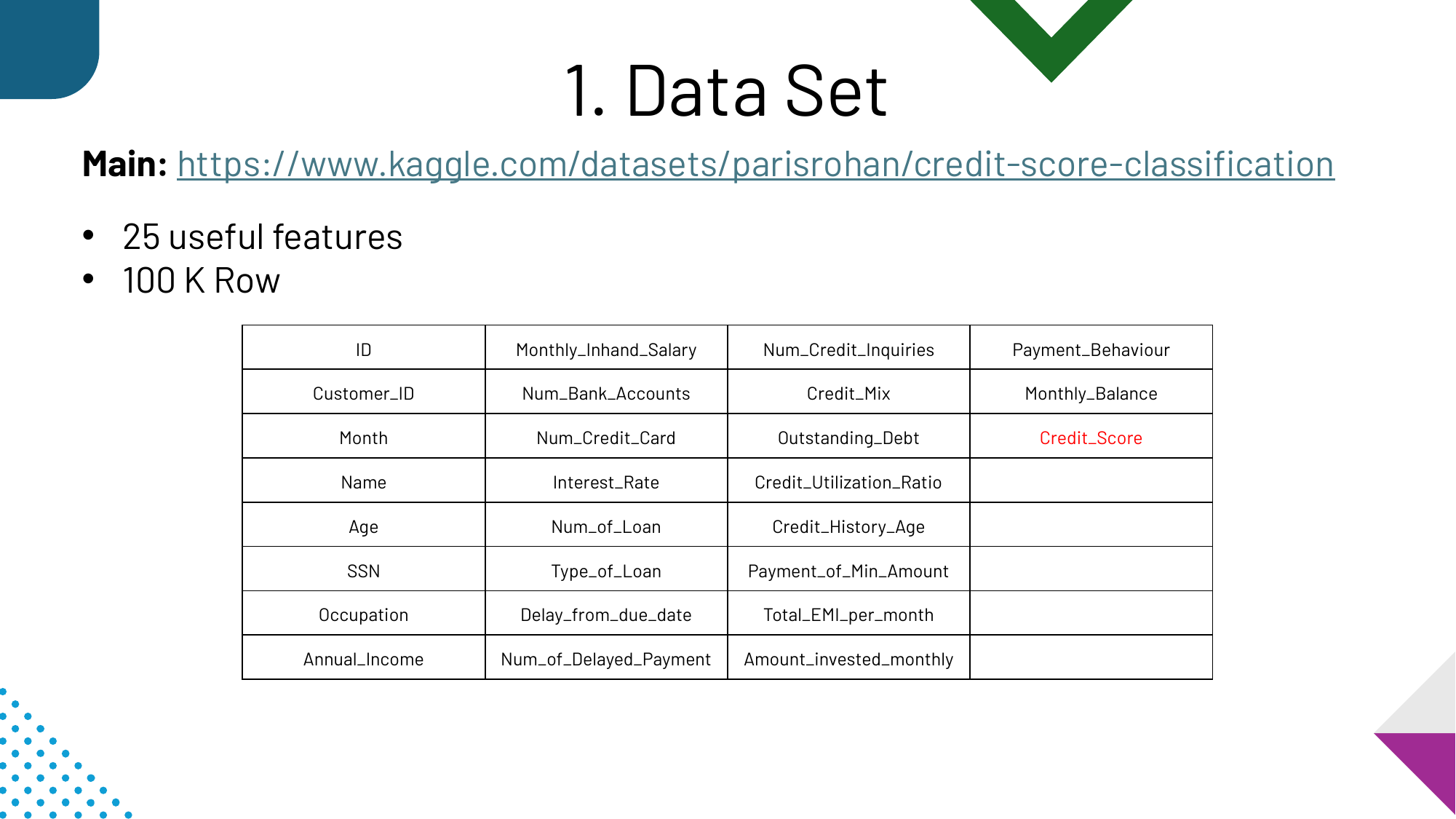

1. Data Set
Main: https://www.kaggle.com/datasets/parisrohan/credit-score-classification
25 useful features
100 K Row
| ID | Monthly\_Inhand\_Salary | Num\_Credit\_Inquiries | Payment\_Behaviour |
| --- | --- | --- | --- |
| Customer\_ID | Num\_Bank\_Accounts | Credit\_Mix | Monthly\_Balance |
| Month | Num\_Credit\_Card | Outstanding\_Debt | Credit\_Score |
| Name | Interest\_Rate | Credit\_Utilization\_Ratio |  |
| Age | Num\_of\_Loan | Credit\_History\_Age |  |
| SSN | Type\_of\_Loan | Payment\_of\_Min\_Amount |  |
| Occupation | Delay\_from\_due\_date | Total\_EMI\_per\_month |  |
| Annual\_Income | Num\_of\_Delayed\_Payment | Amount\_invested\_monthly |  |